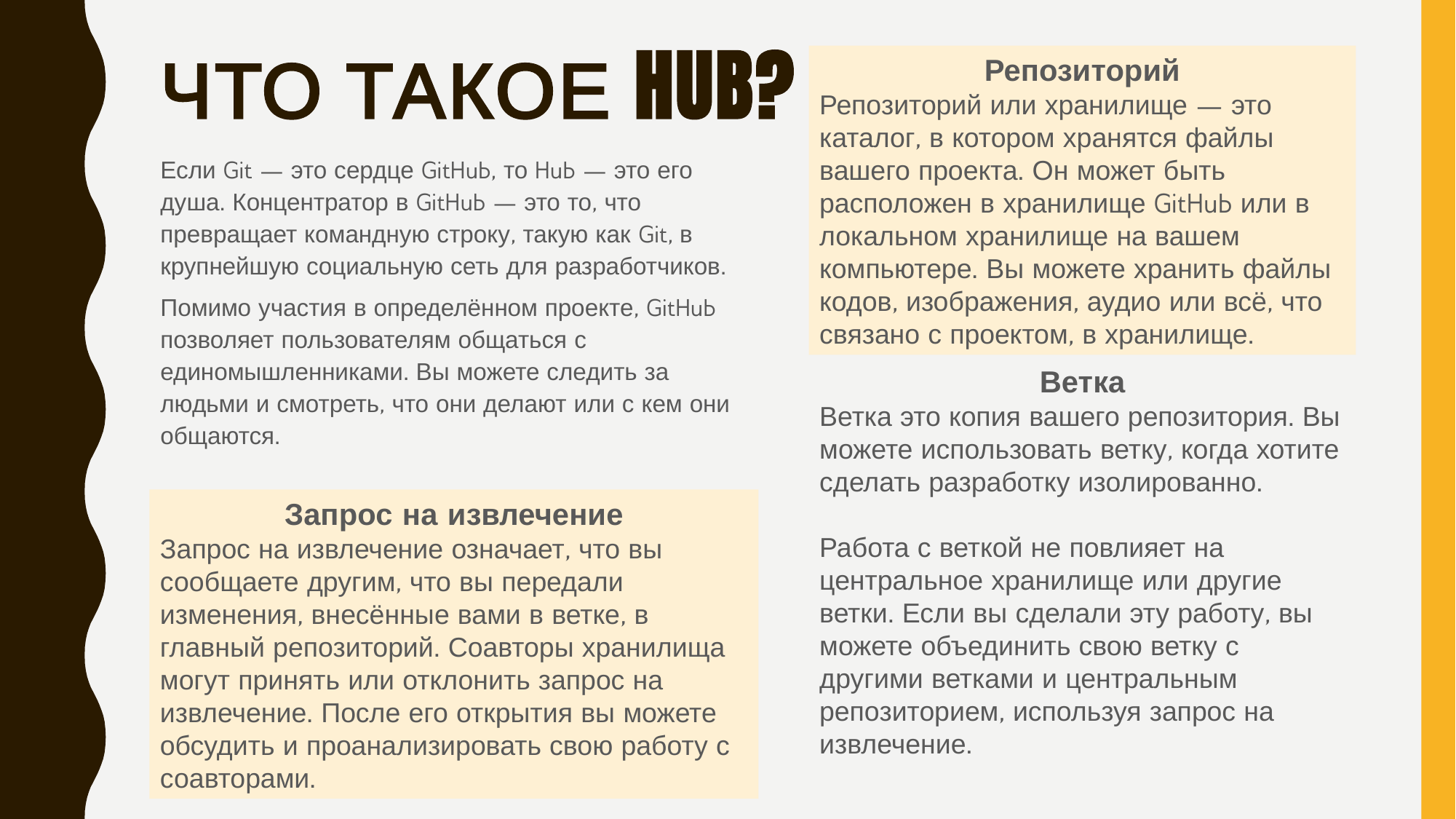

# Что такое Hub?
Репозиторий
Репозиторий или хранилище — это каталог, в котором хранятся файлы вашего проекта. Он может быть расположен в хранилище GitHub или в локальном хранилище на вашем компьютере. Вы можете хранить файлы кодов, изображения, аудио или всё, что связано с проектом, в хранилище.
Если Git — это сердце GitHub, то Hub — это его душа. Концентратор в GitHub — это то, что превращает командную строку, такую ​​как Git, в крупнейшую социальную сеть для разработчиков.
Помимо участия в определённом проекте, GitHub позволяет пользователям общаться с единомышленниками. Вы можете следить за людьми и смотреть, что они делают или с кем они общаются.

Ветка
Ветка это копия вашего репозитория. Вы можете использовать ветку, когда хотите сделать разработку изолированно.

Работа с веткой не повлияет на центральное хранилище или другие ветки. Если вы сделали эту работу, вы можете объединить свою ветку с другими ветками и центральным репозиторием, используя запрос на извлечение.
Запрос на извлечение
Запрос на извлечение означает, что вы сообщаете другим, что вы передали изменения, внесённые вами в ветке, в главный репозиторий. Соавторы хранилища могут принять или отклонить запрос на извлечение. После его открытия вы можете обсудить и проанализировать свою работу с соавторами.